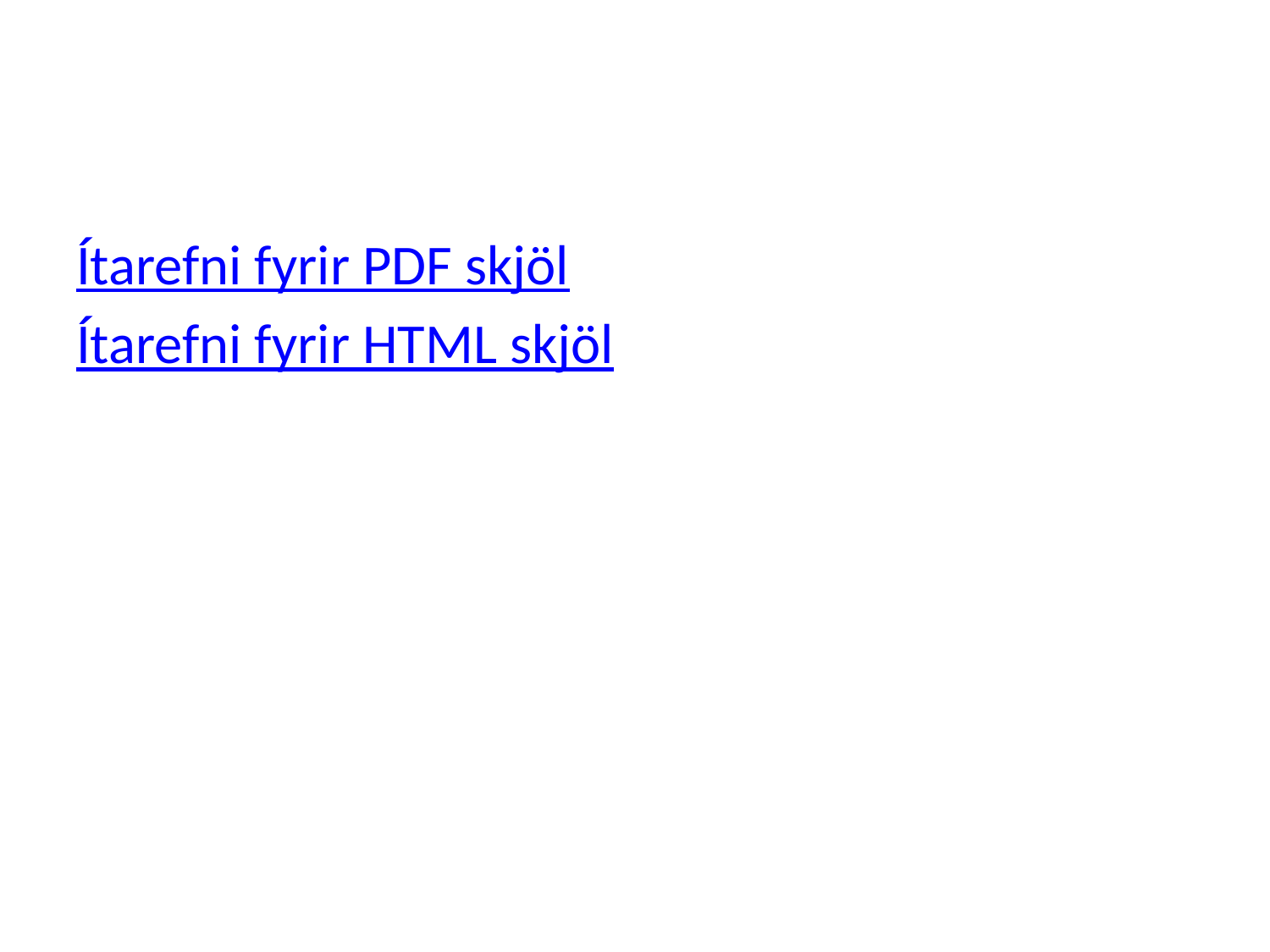

Ítarefni fyrir PDF skjöl
Ítarefni fyrir HTML skjöl